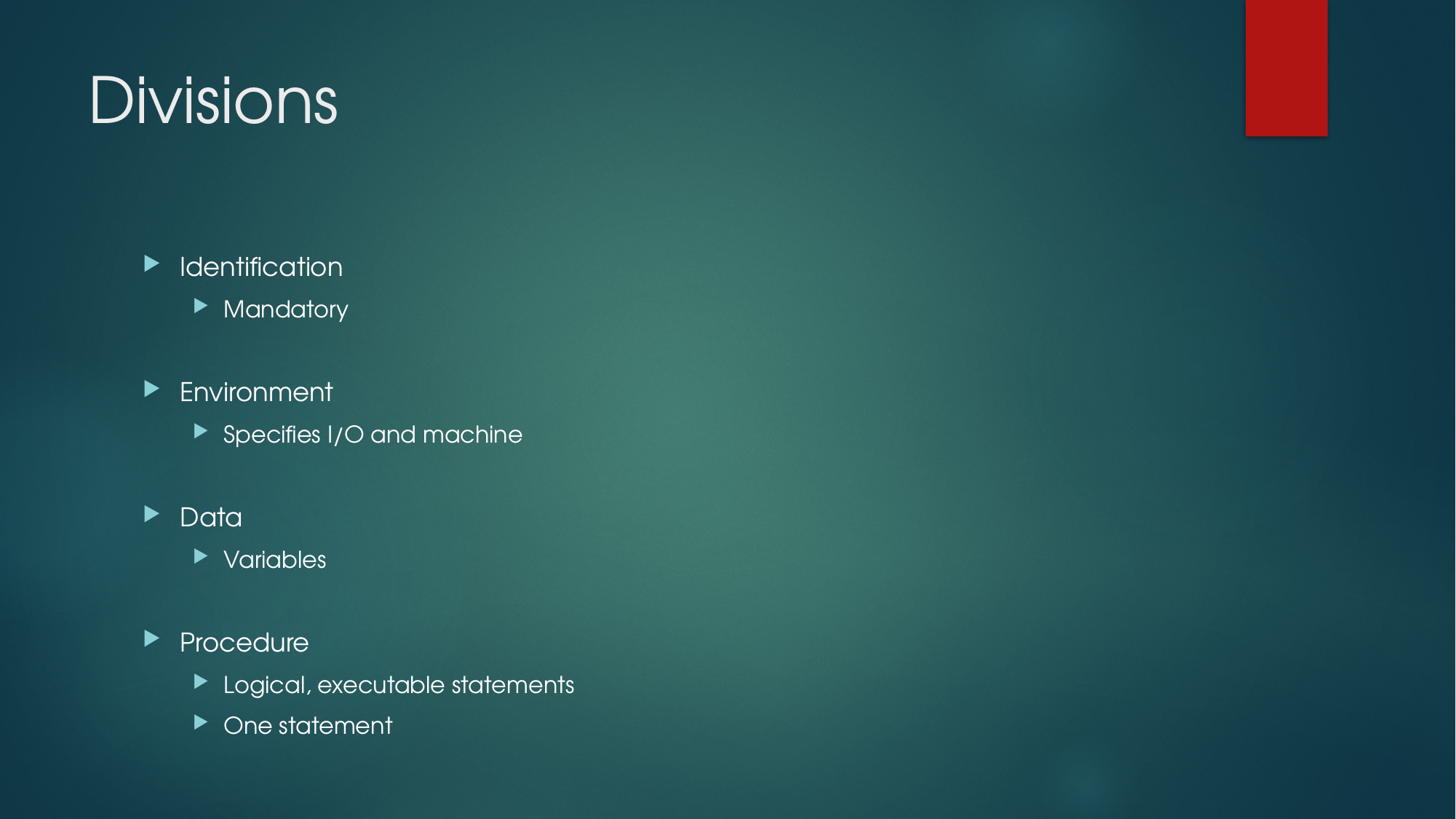

# Divisions
Identification
Mandatory

Environment
Specifies I/O and machine

Data
Variables

Procedure
Logical, executable statements
One statement